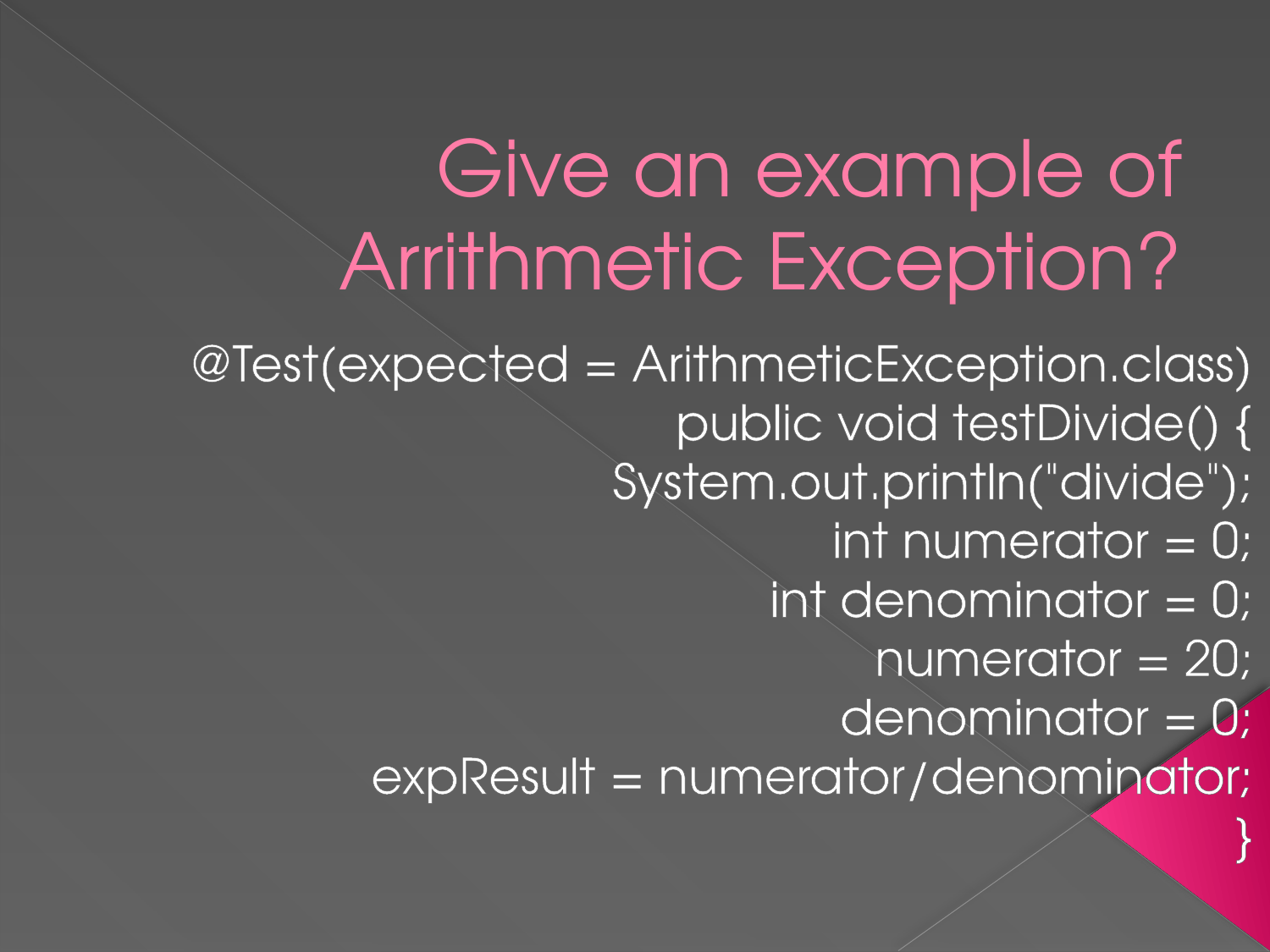

# Give an example of Arrithmetic Exception?
 @Test(expected = ArithmeticException.class)
    public void testDivide() {
        System.out.println("divide");
        int numerator = 0;
        int denominator = 0;
        numerator = 20;
        denominator = 0;
        expResult = numerator/denominator;
}